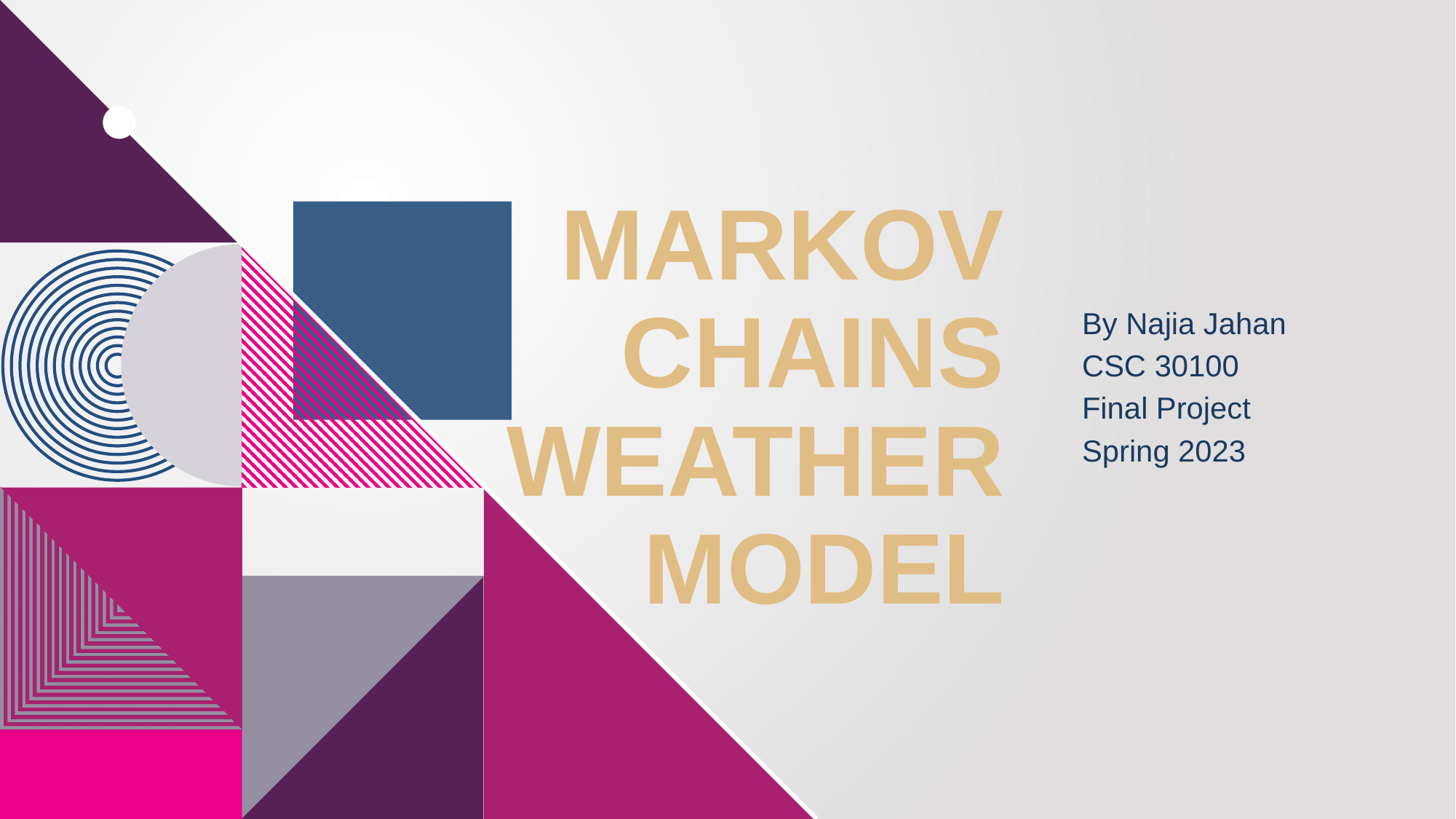

# Markov Chains Weather Model
By Najia Jahan
CSC 30100
Final Project
Spring 2023